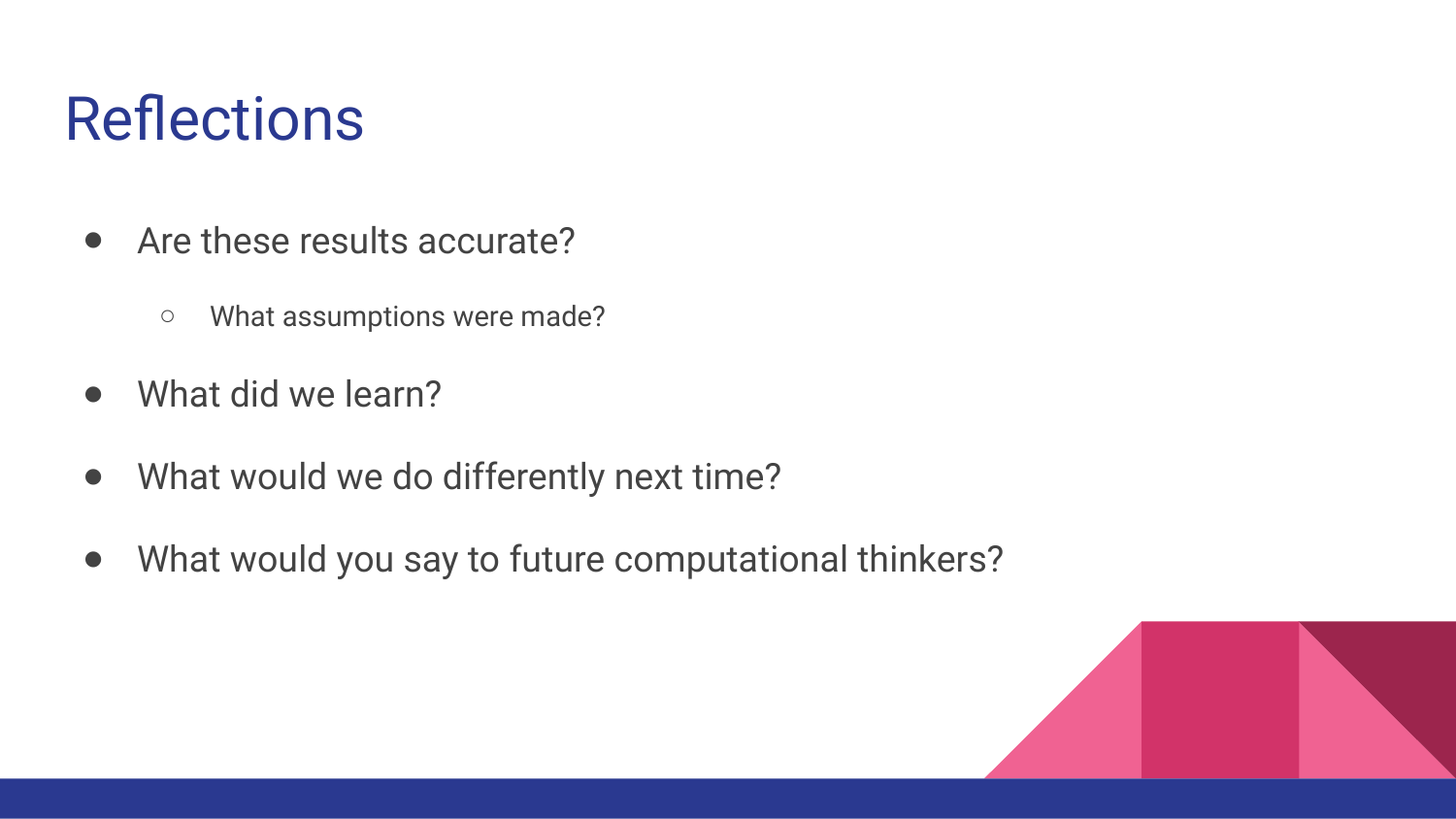

# Reflections
Are these results accurate?
What assumptions were made?
What did we learn?
What would we do differently next time?
What would you say to future computational thinkers?